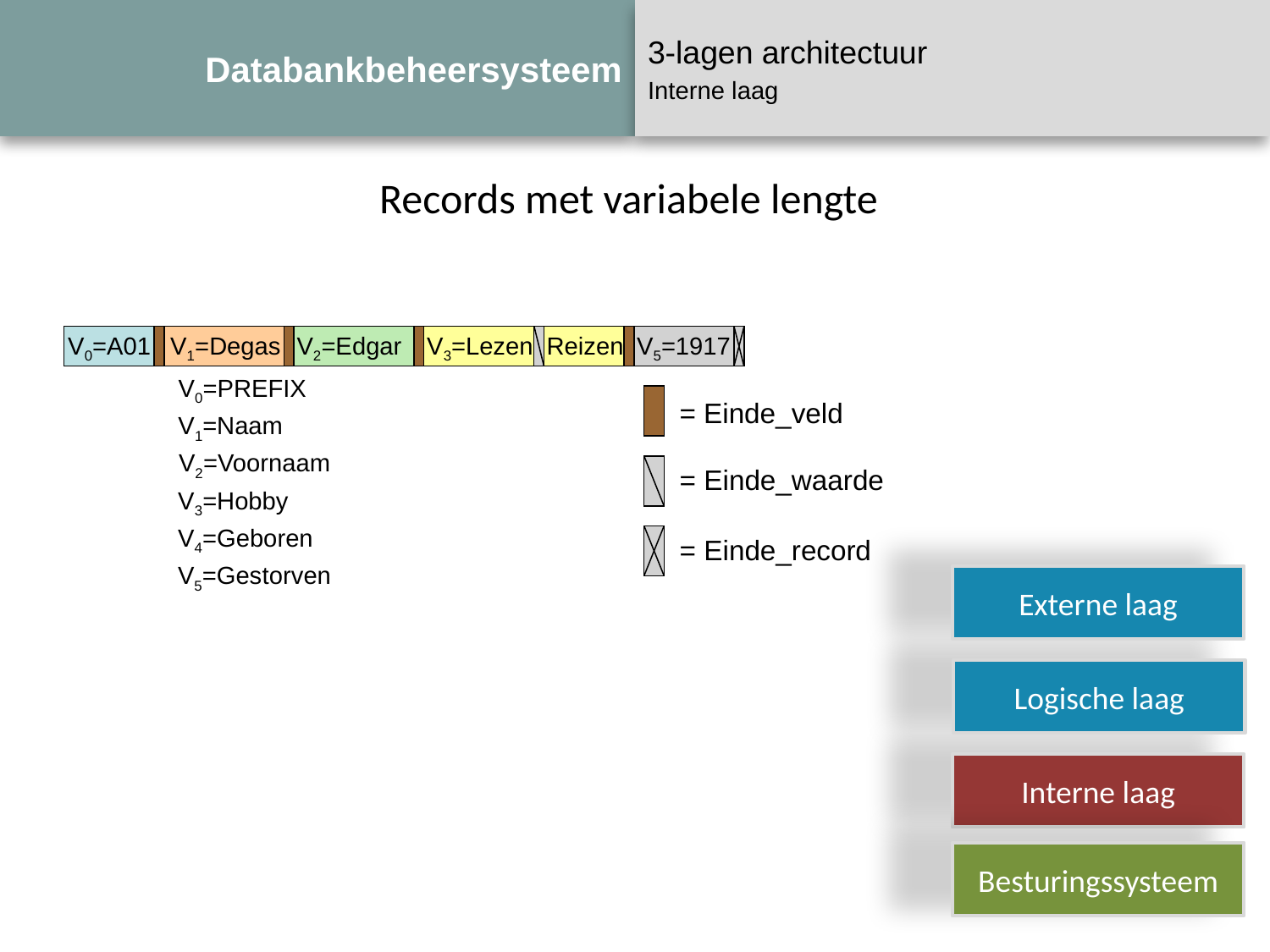

# Databankbeheersysteem
3-lagen architectuur
Interne laag
Records met variabele lengte
V0=A01
V1=Degas
V2=Edgar
V3=Lezen
Reizen
V5=1917

V0=PREFIX

= Einde_veld
V1=Naam
V2=Voornaam

= Einde_waarde
V3=Hobby
V4=Geboren

= Einde_record
V5=Gestorven
Externe laag
Logische laag
Interne laag
Besturingssysteem